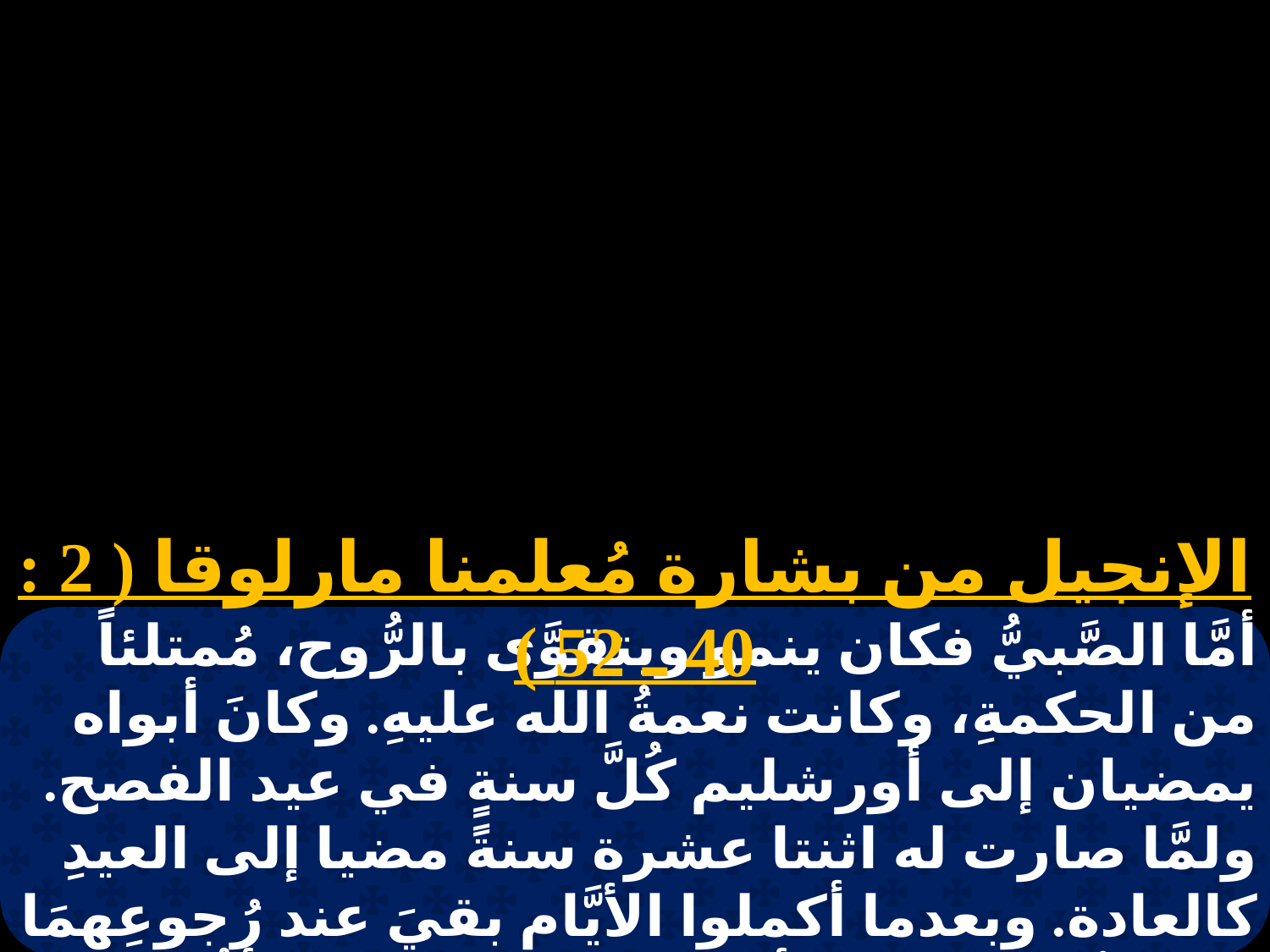

الإنجيل من بشارة مُعلمنا مارلوقا ( 2 : 40 ـ 52 )
أمَّا الصَّبيُّ فكان ينمو ويتقوَّى بالرُّوح، مُمتلئاً من الحكمةِ، وكانت نعمةُ الله عليهِ. وكانَ أبواه يمضيان إلى أورشليم كُلَّ سنةٍ في عيد الفصح. ولمَّا صارت له اثنتا عشرة سنةً مضيا إلى العيدِ كالعادة. وبعدما أكملوا الأيَّام بقيَ عند رُجوعِهِمَا الصَّبيُّ يسوعُ في أورشليمَ، ويوسُفُ وأمُّهُ لم يعلَما. وإذ ظنَّاهُ مع السائرين في الطريق، ذهبا مسيرة يوم،